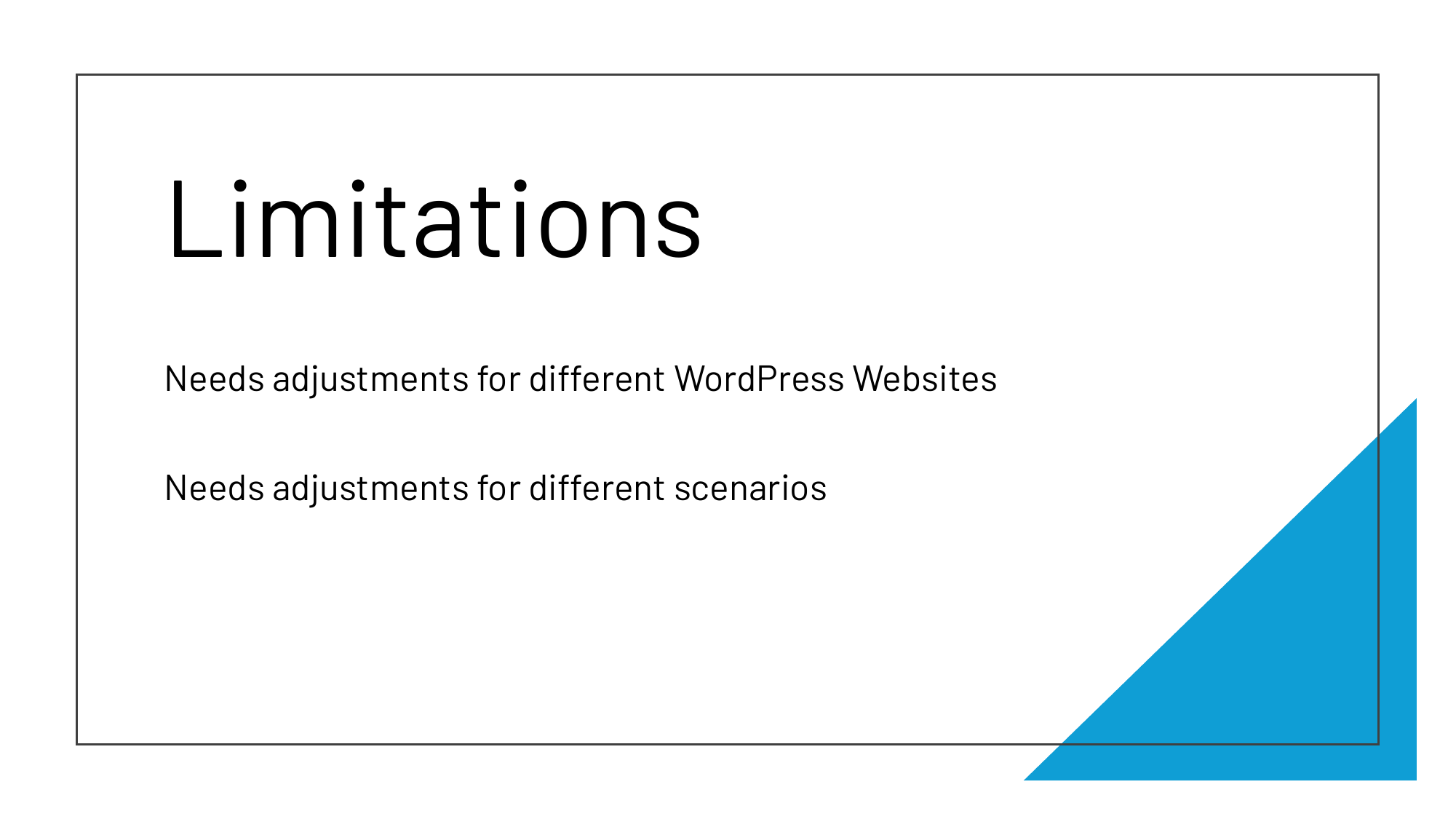

# Limitations
Needs adjustments for different WordPress Websites

Needs adjustments for different scenarios